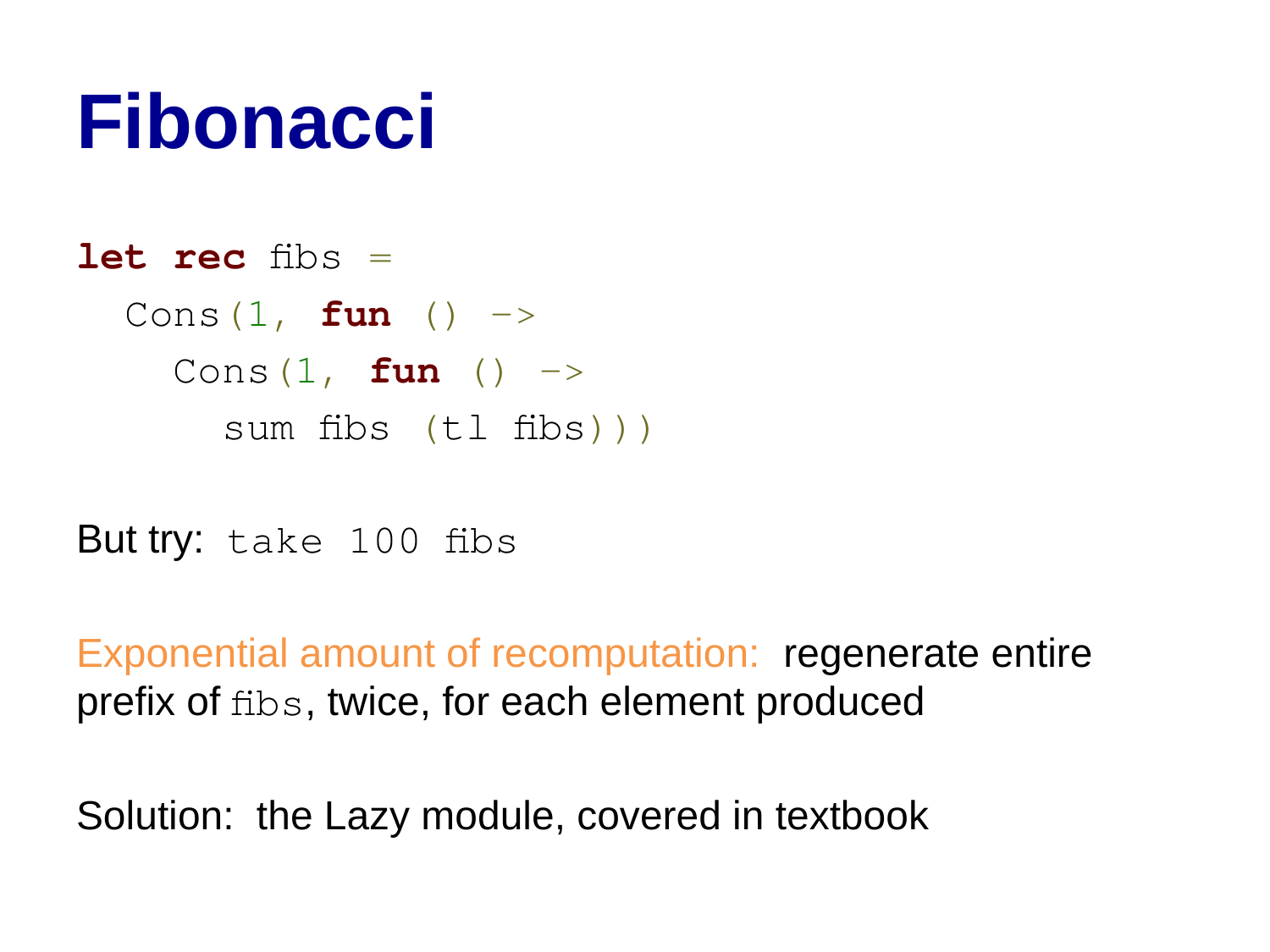

# Fibonacci
let rec fibs =
  Cons(1, fun () ->
    Cons(1, fun () ->
      sum fibs (tl fibs)))

But try:  take 100 fibs

Exponential amount of recomputation:  regenerate entire prefix of fibs, twice, for each element produced

Solution:  the Lazy module, covered in textbook